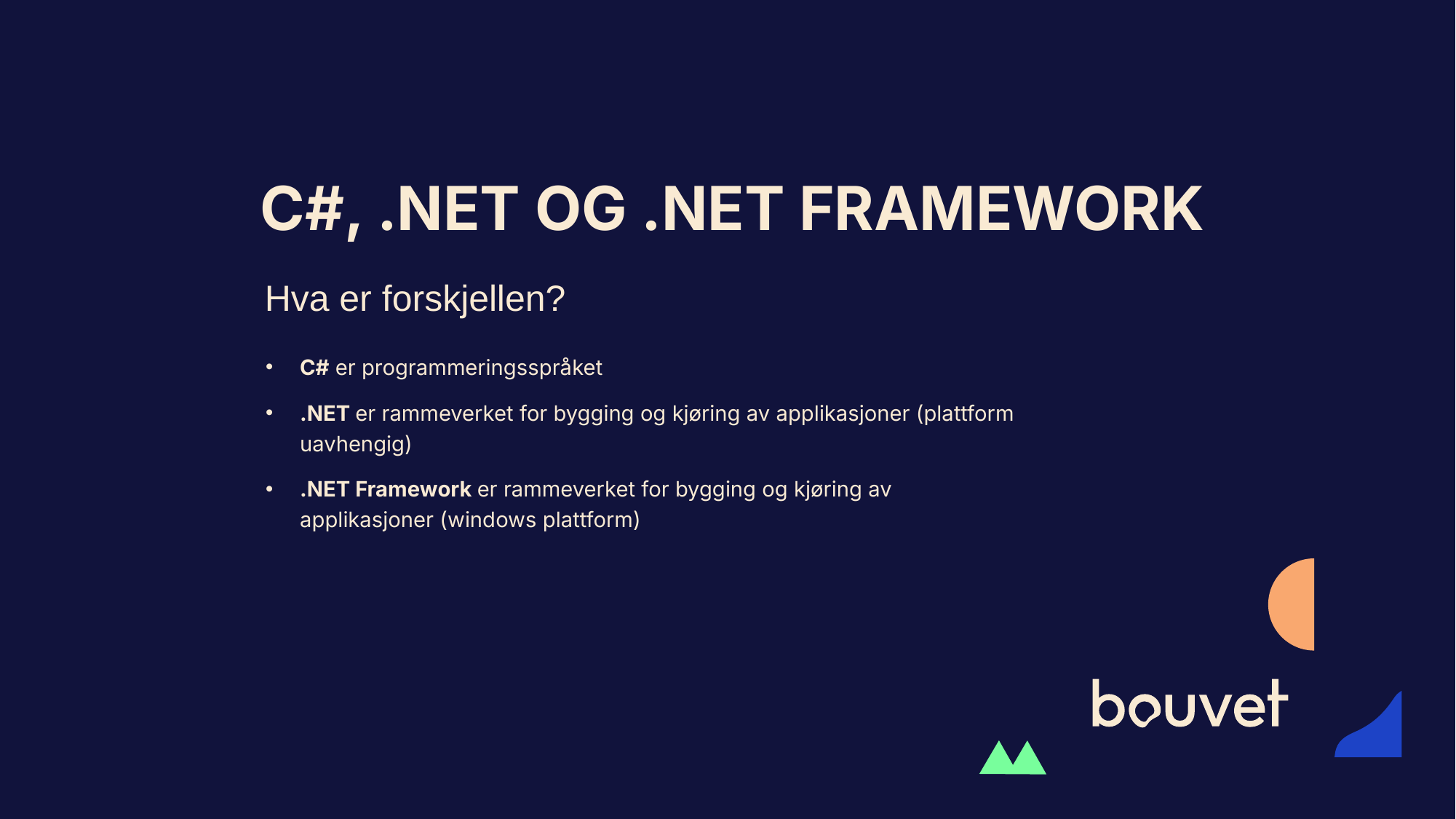

# C#, .NET og .NET Framework
Hva er forskjellen?

C# er programmeringsspråket
.NET er rammeverket for bygging og kjøring av applikasjoner (plattform uavhengig)
.NET Framework er rammeverket for bygging og kjøring av applikasjoner (windows plattform)